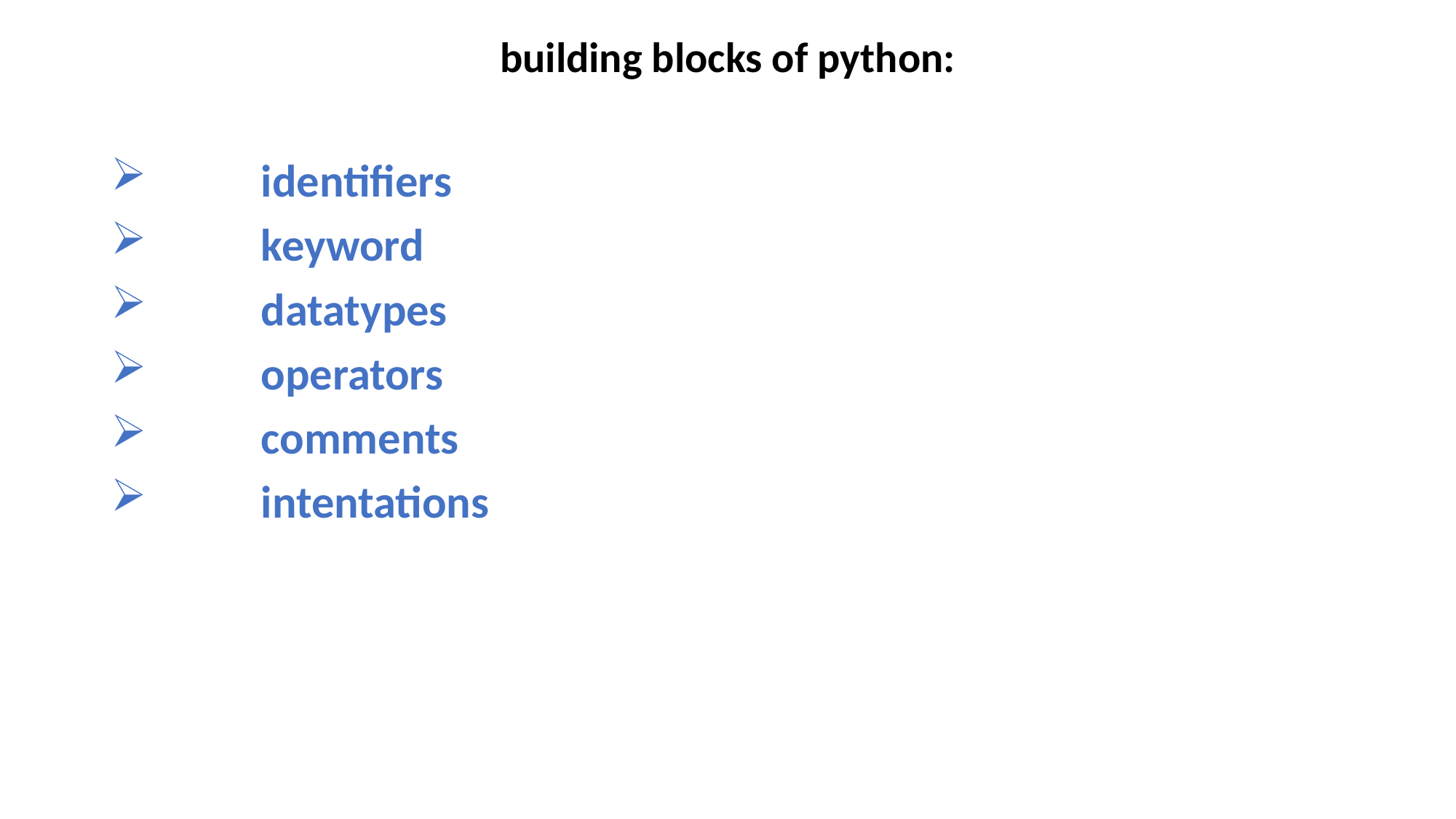

building blocks of python:

           identifiers
           keyword
           datatypes
           operators
           comments
           intentations